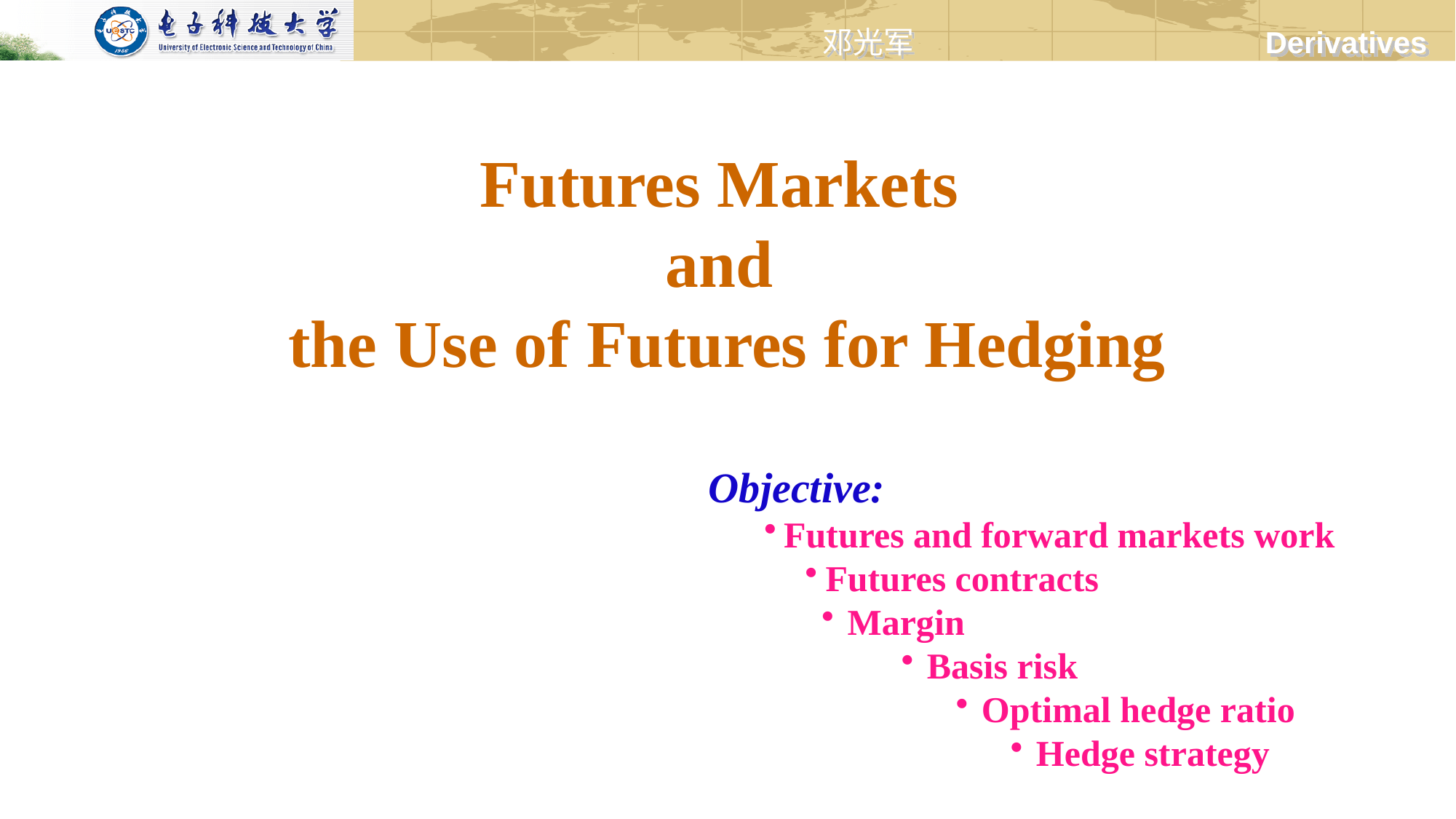

# Futures Markets and the Use of Futures for Hedging
Objective:
Futures and forward markets work
Futures contracts
Margin
Basis risk
Optimal hedge ratio
Hedge strategy